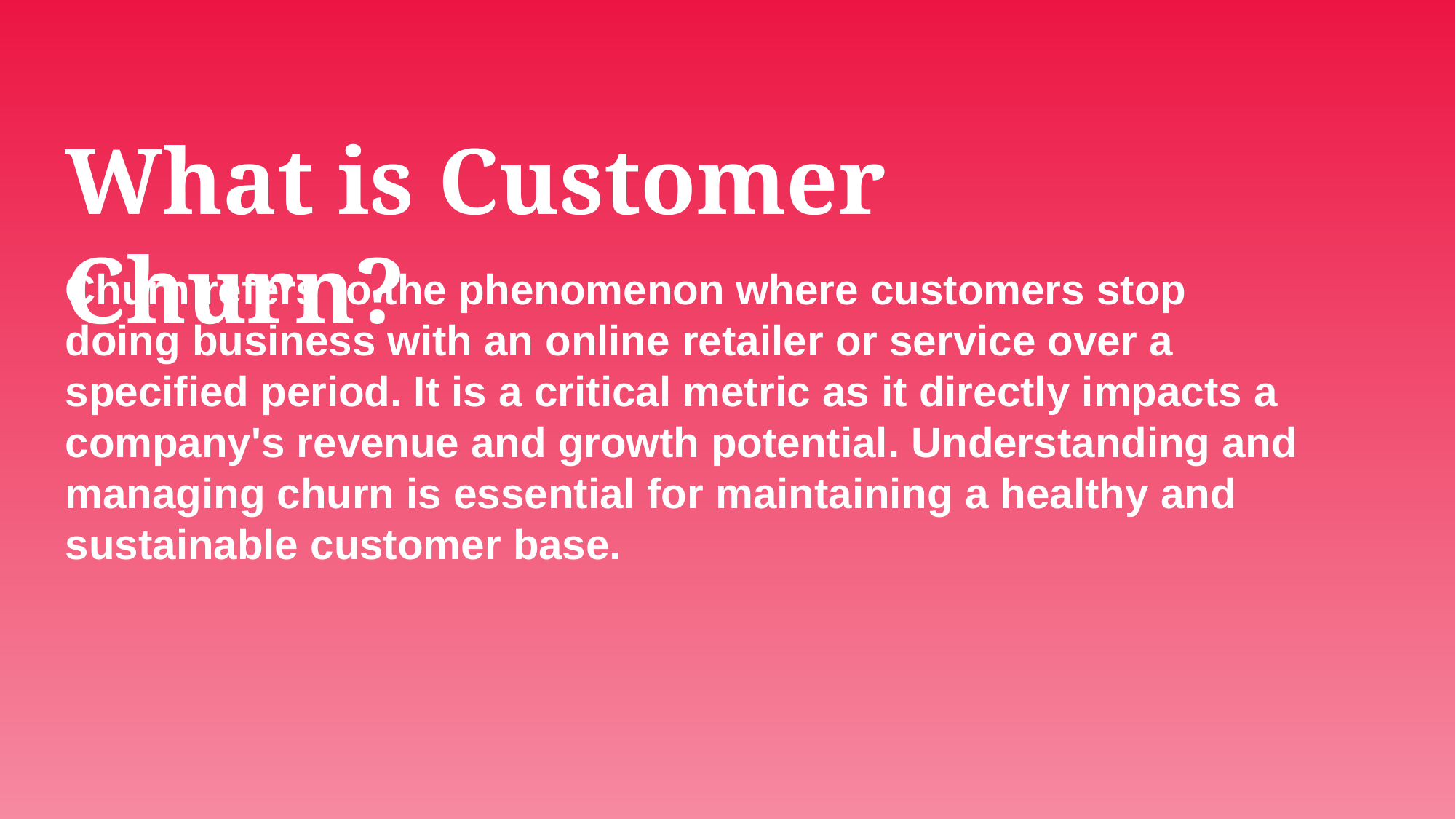

What is Customer Churn?
Churn refers to the phenomenon where customers stop doing business with an online retailer or service over a specified period. It is a critical metric as it directly impacts a company's revenue and growth potential. Understanding and managing churn is essential for maintaining a healthy and sustainable customer base.